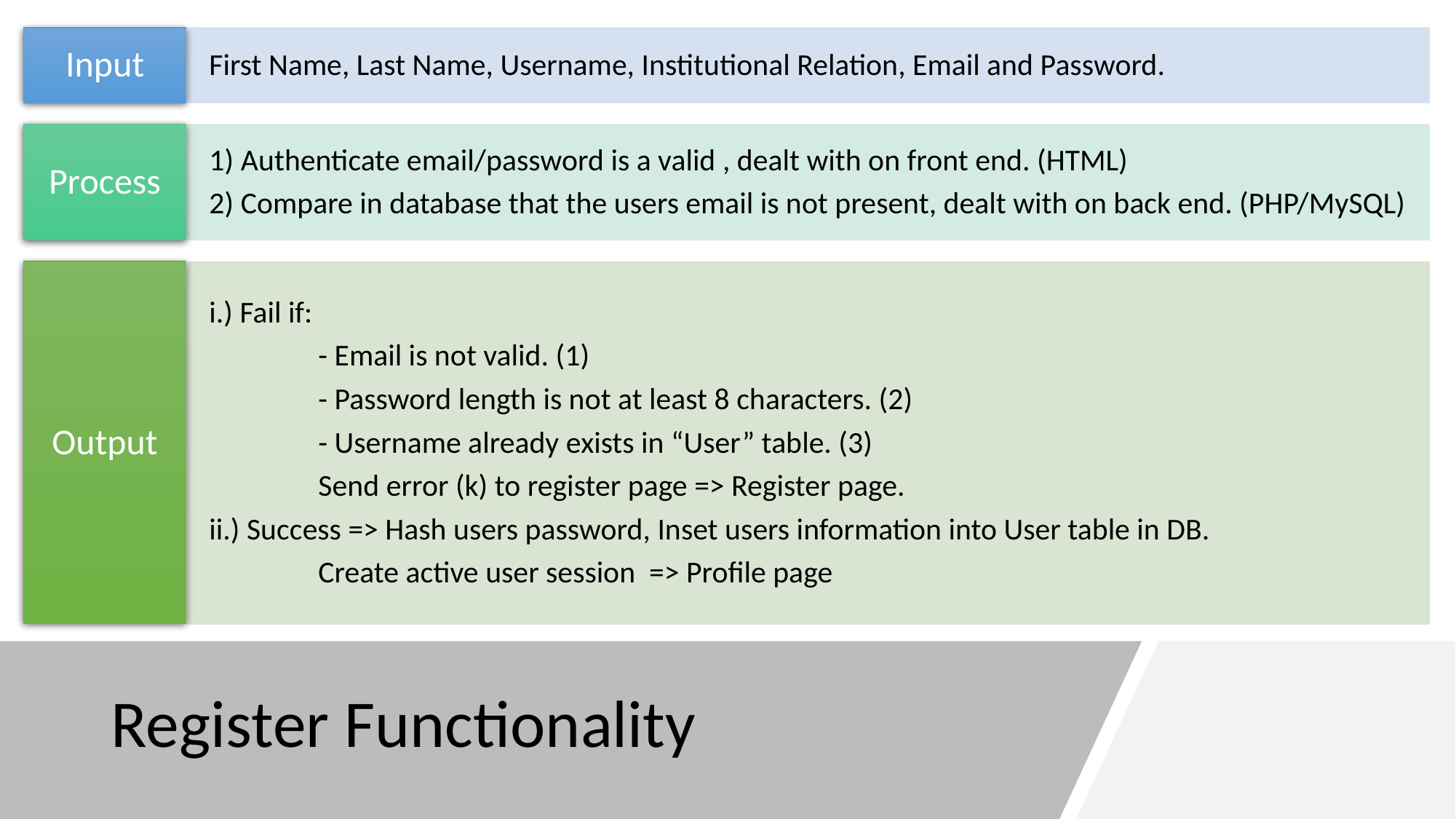

First Name, Last Name, Username, Institutional Relation, Email and Password.
Input
1) Authenticate email/password is a valid , dealt with on front end. (HTML)
2) Compare in database that the users email is not present, dealt with on back end. (PHP/MySQL)
Process
i.) Fail if:
	- Email is not valid. (1)
	- Password length is not at least 8 characters. (2)
	- Username already exists in “User” table. (3)
	Send error (k) to register page => Register page.
ii.) Success => Hash users password, Inset users information into User table in DB.
	Create active user session  => Profile page
Output

# Register Functionality